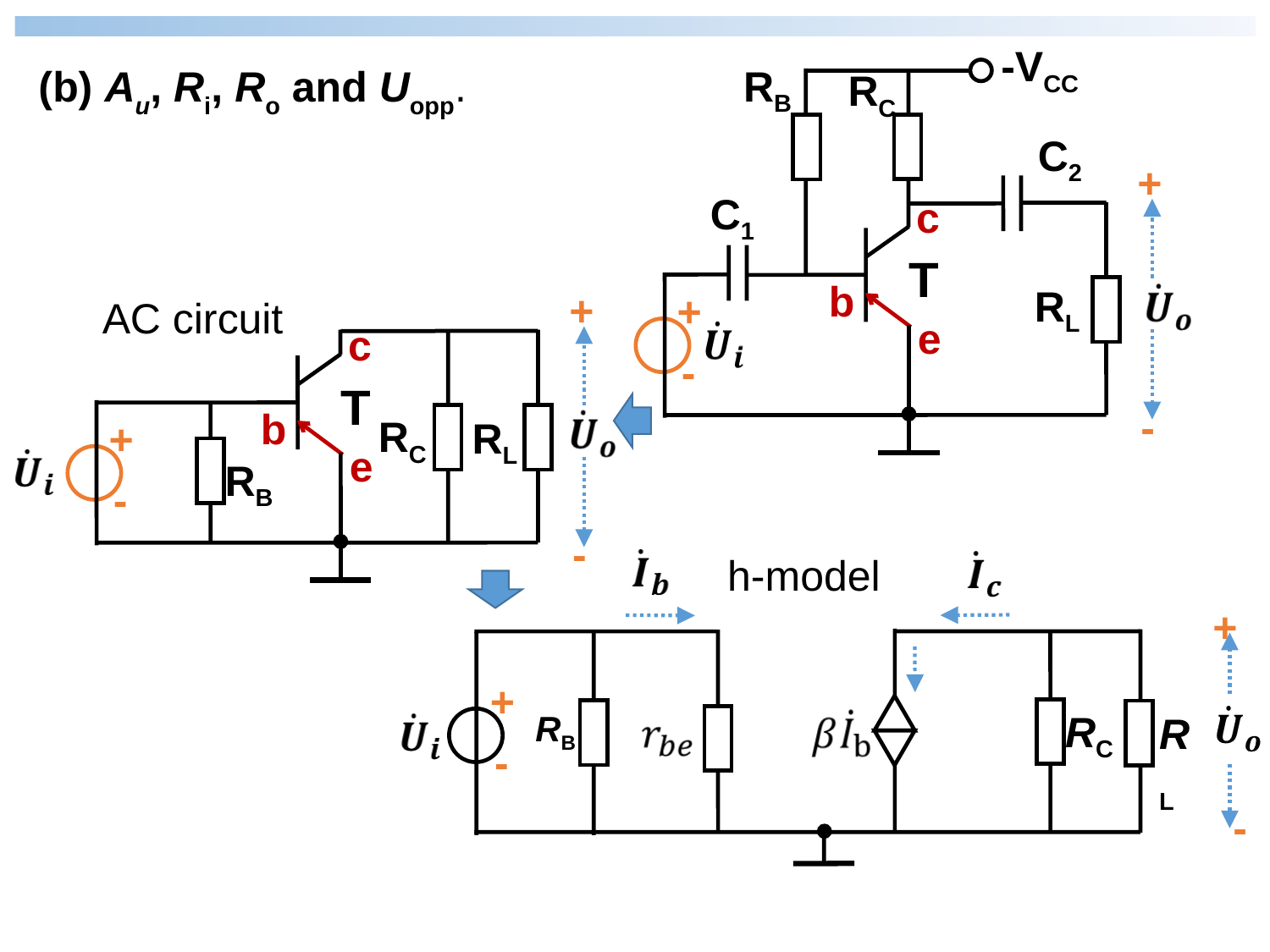

-VCC
RB
RC

+

-
+
-

RL

C2

C1

T

c
b
e

(b) Au, Ri, Ro and Uopp.
+

RC

RB

+

-
-

RL

T

c
b
e

AC circuit

RC
RL

+
RB

-

-
+
h-model